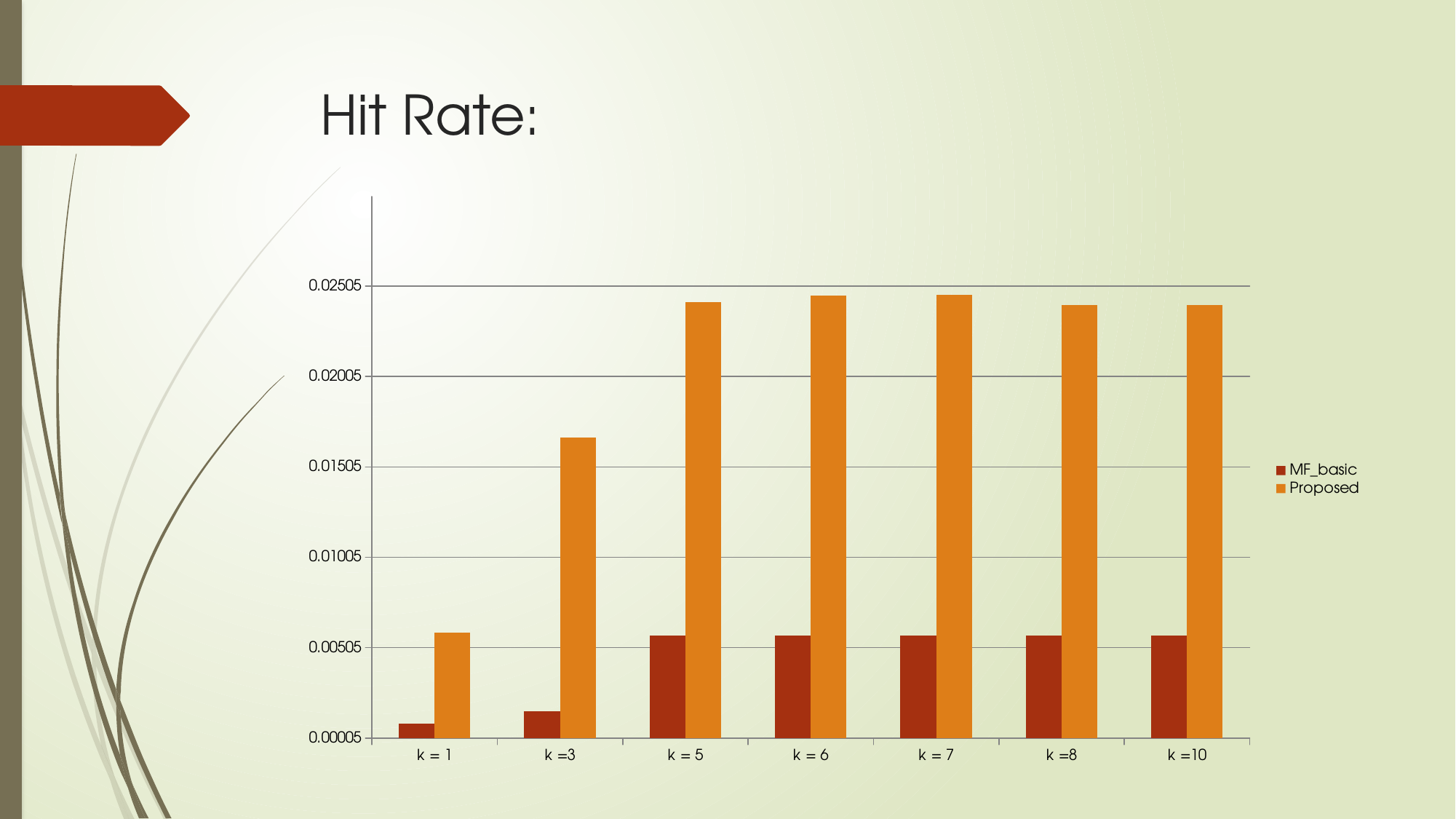

# Hit Rate:

### Chart

| Category | MF_basic | Proposed |
|---|---|---|
| k = 1 | 0.00084655 | 0.005896 |
| k =3 | 0.001518 | 0.016666 |
| k = 5 | 0.0057266638448323 | 0.024157 |
| k = 6 | 0.005726 | 0.024538 |
| k = 7 | 0.0057266638448323 | 0.024578 |
| k =8 | 0.0057266638448323 | 0.024017 |
| k =10 | 0.0057266638448323 | 0.024017 |